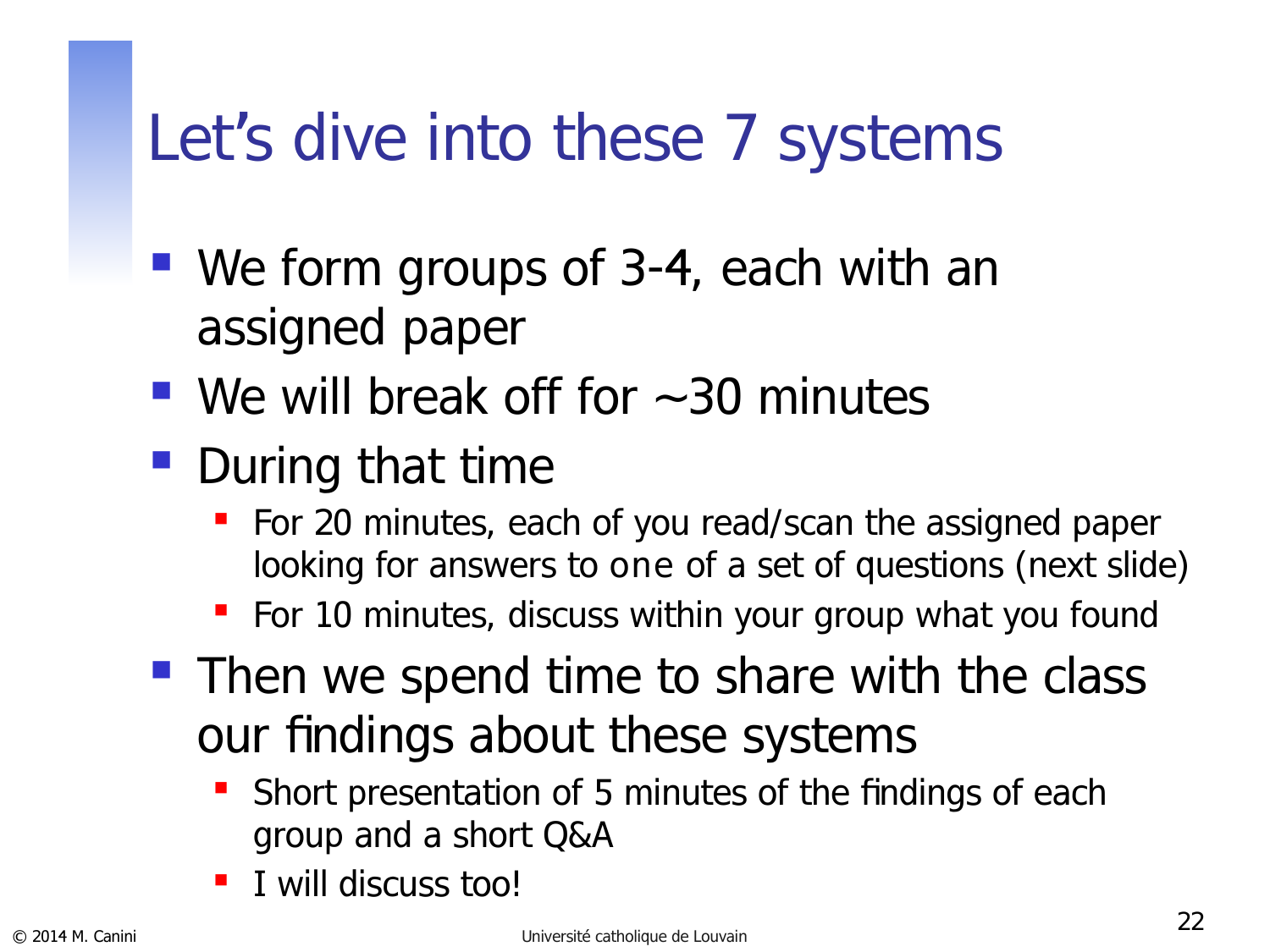

# Let’s dive into these 7 systems
We form groups of 3-4, each with an assigned paper
We will break off for ~30 minutes
During that time
For 20 minutes, each of you read/scan the assigned paper looking for answers to one of a set of questions (next slide)
For 10 minutes, discuss within your group what you found
Then we spend time to share with the class our findings about these systems
Short presentation of 5 minutes of the findings of each group and a short Q&A
I will discuss too!
22
Université catholique de Louvain